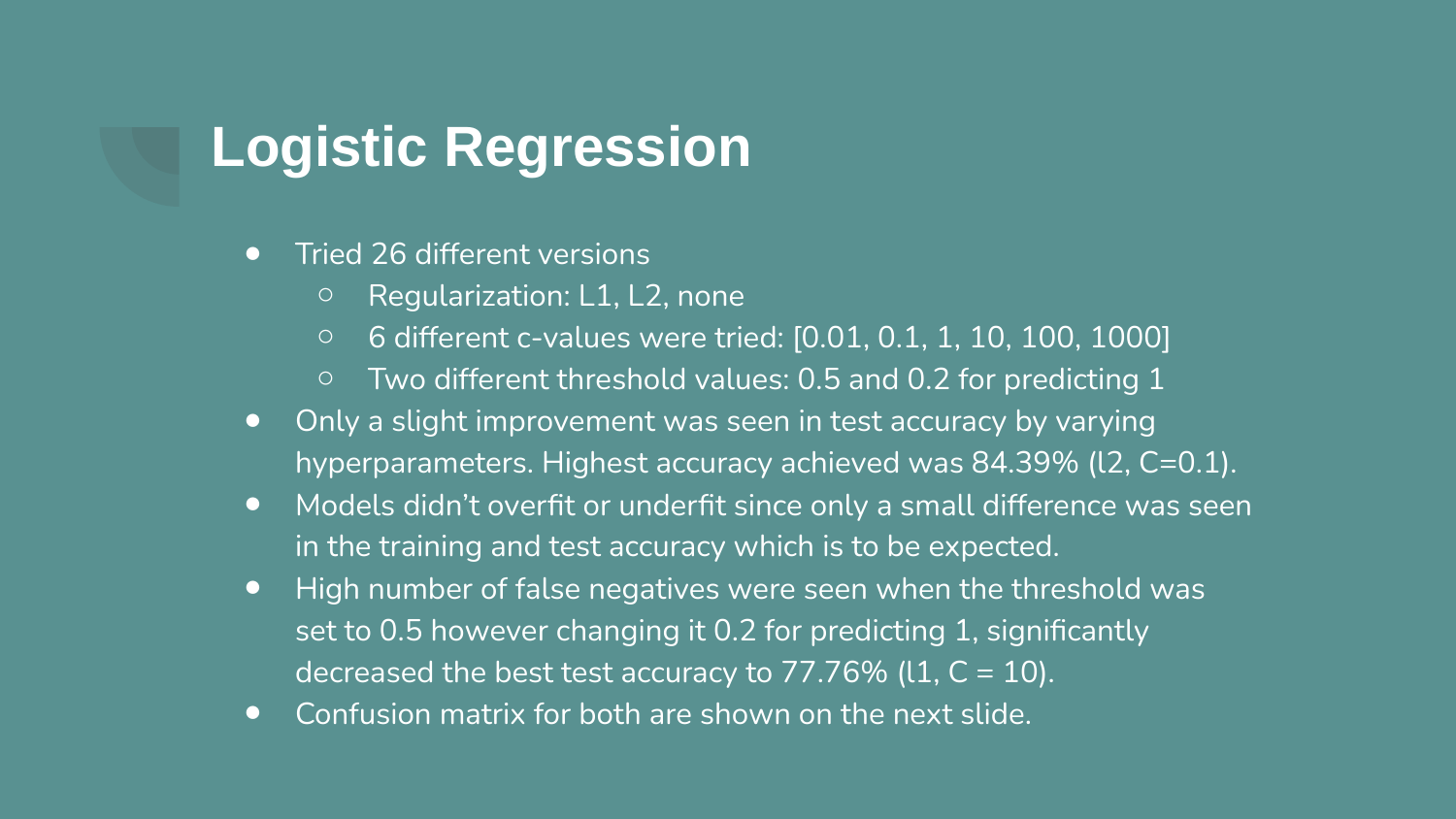

# Logistic Regression
Tried 26 different versions
Regularization: L1, L2, none
6 different c-values were tried: [0.01, 0.1, 1, 10, 100, 1000]
Two different threshold values: 0.5 and 0.2 for predicting 1
Only a slight improvement was seen in test accuracy by varying hyperparameters. Highest accuracy achieved was 84.39% (l2, C=0.1).
Models didn’t overfit or underfit since only a small difference was seen in the training and test accuracy which is to be expected.
High number of false negatives were seen when the threshold was set to 0.5 however changing it 0.2 for predicting 1, significantly decreased the best test accuracy to 77.76% (l1, C = 10).
Confusion matrix for both are shown on the next slide.